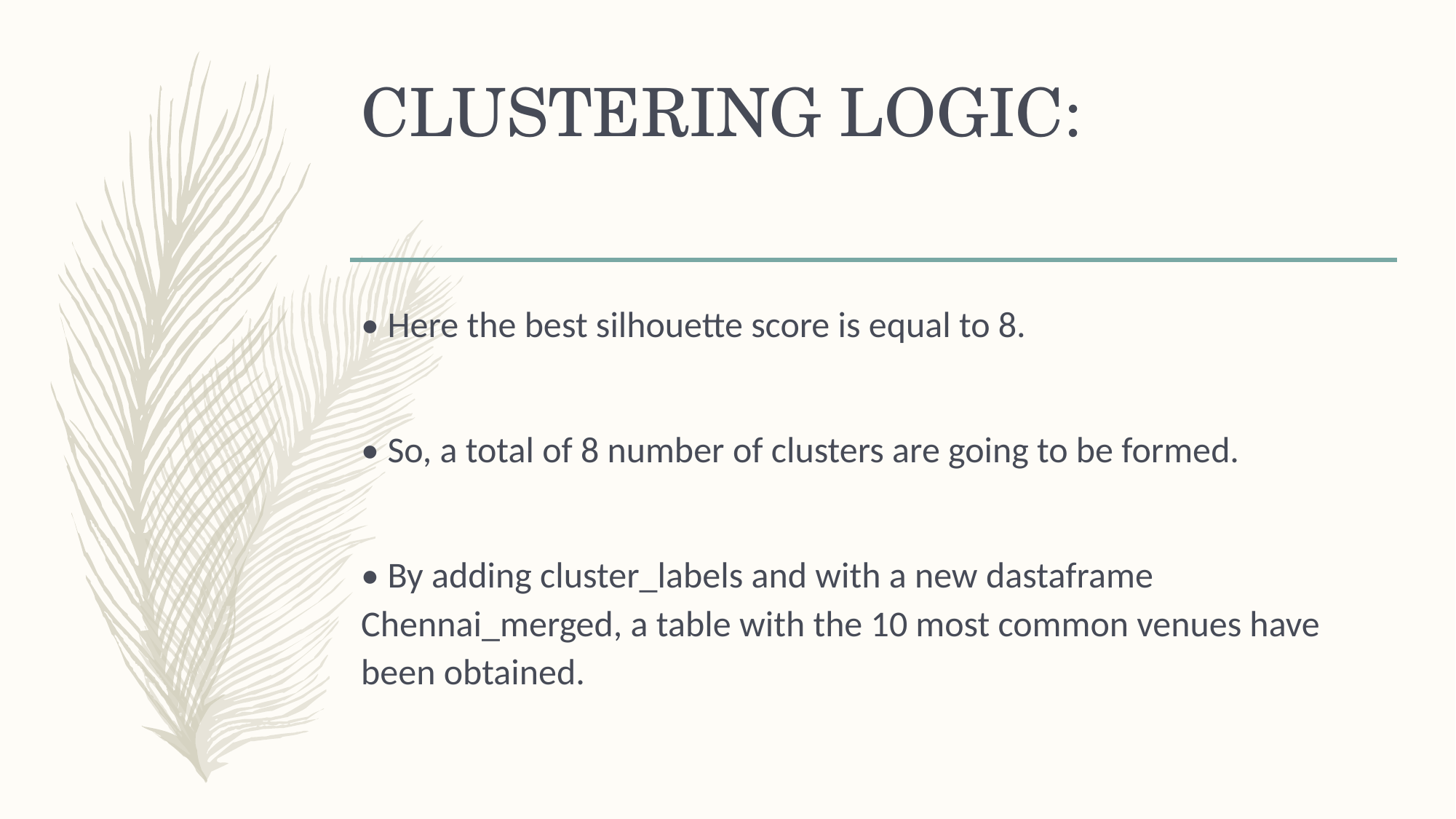

# CLUSTERING LOGIC:
• Here the best silhouette score is equal to 8.

• So, a total of 8 number of clusters are going to be formed.

• By adding cluster_labels and with a new dastaframe Chennai_merged, a table with the 10 most common venues have been obtained.